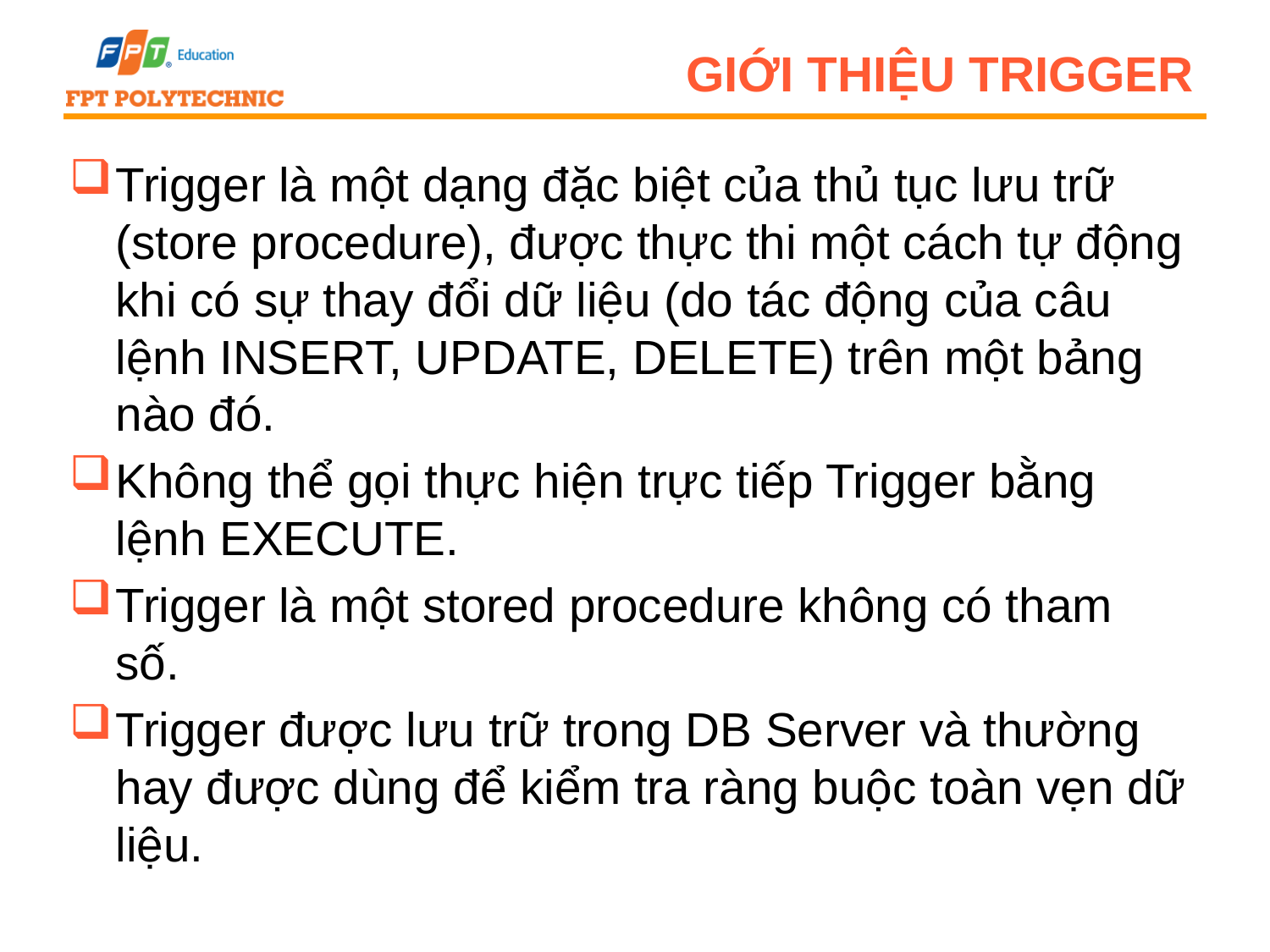

# Giới thiệu trigger
Trigger là một dạng đặc biệt của thủ tục lưu trữ (store procedure), được thực thi một cách tự động khi có sự thay đổi dữ liệu (do tác động của câu lệnh INSERT, UPDATE, DELETE) trên một bảng nào đó.
Không thể gọi thực hiện trực tiếp Trigger bằng lệnh EXECUTE.
Trigger là một stored procedure không có tham số.
Trigger được lưu trữ trong DB Server và thường hay được dùng để kiểm tra ràng buộc toàn vẹn dữ liệu.